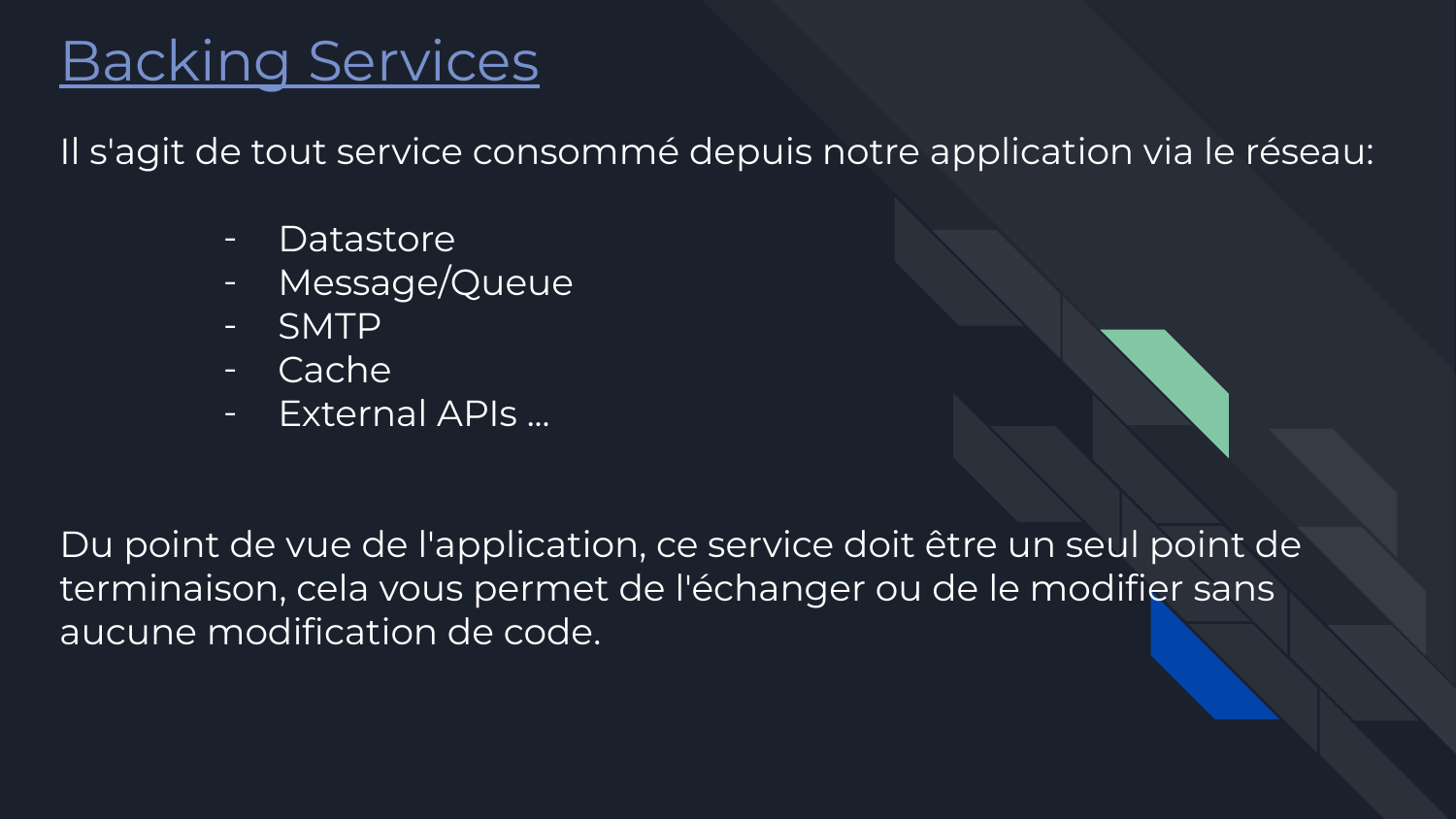

Backing Services
# Il s'agit de tout service consommé depuis notre application via le réseau:

Datastore
Message/Queue
SMTP
Cache
External APIs ...

Du point de vue de l'application, ce service doit être un seul point de terminaison, cela vous permet de l'échanger ou de le modifier sans aucune modification de code.